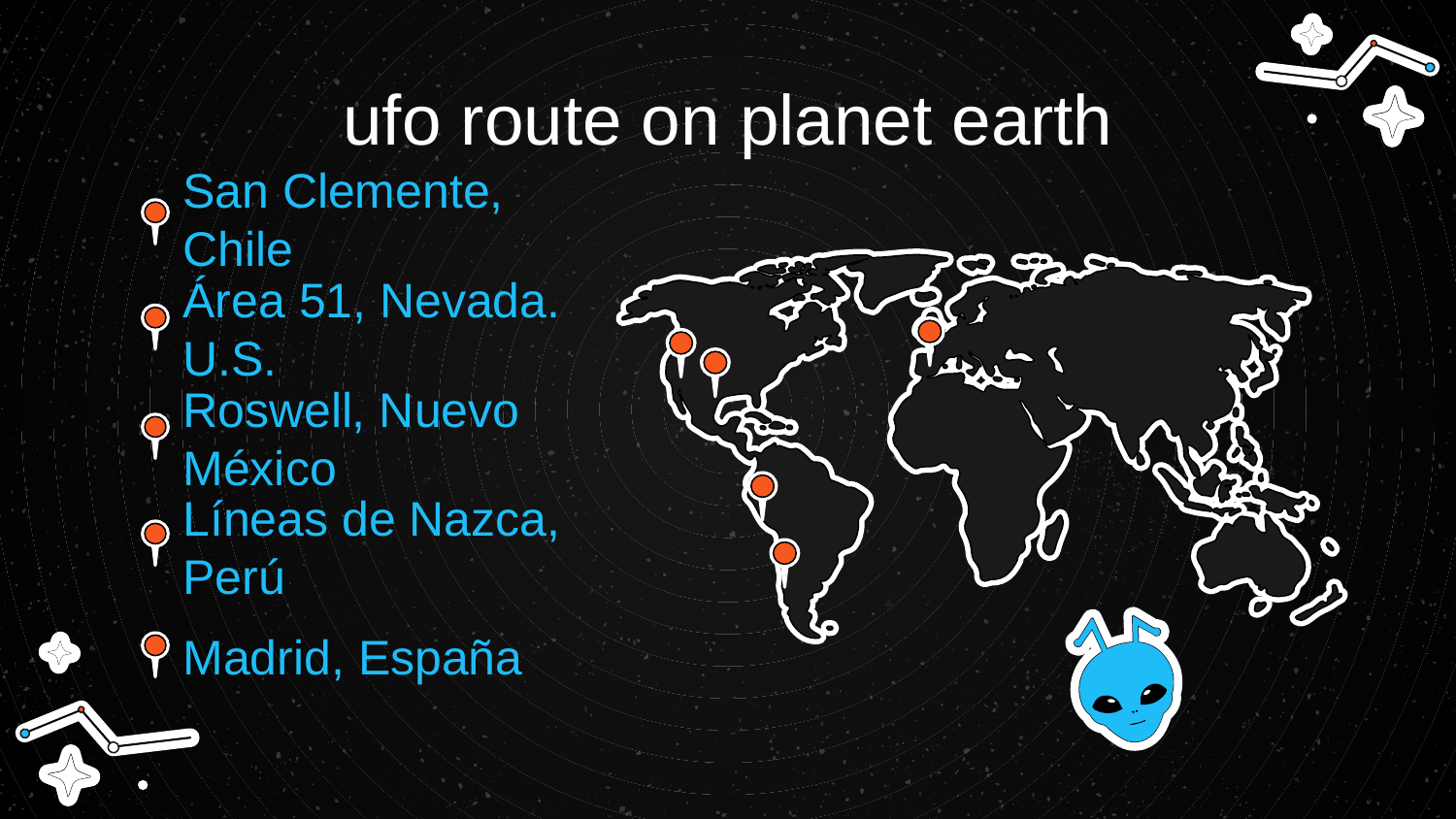

# ufo route on planet earth
San Clemente, Chile

Área 51, Nevada. U.S.

Roswell, Nuevo México

Líneas de Nazca, Perú

Madrid, España